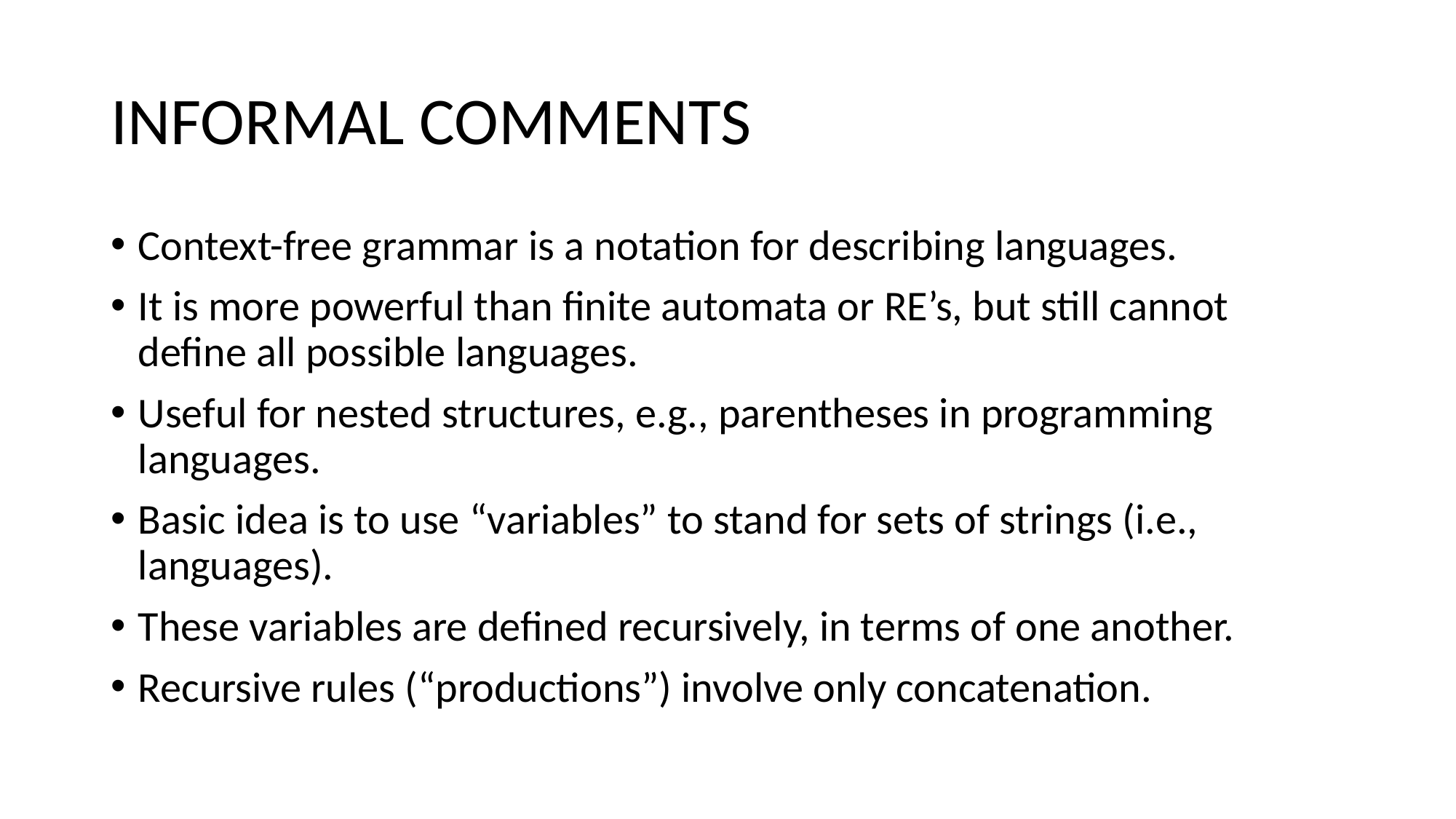

# INFORMAL COMMENTS
Context-free grammar is a notation for describing languages.
It is more powerful than finite automata or RE’s, but still cannot define all possible languages.
Useful for nested structures, e.g., parentheses in programming languages.
Basic idea is to use “variables” to stand for sets of strings (i.e., languages).
These variables are defined recursively, in terms of one another.
Recursive rules (“productions”) involve only concatenation.